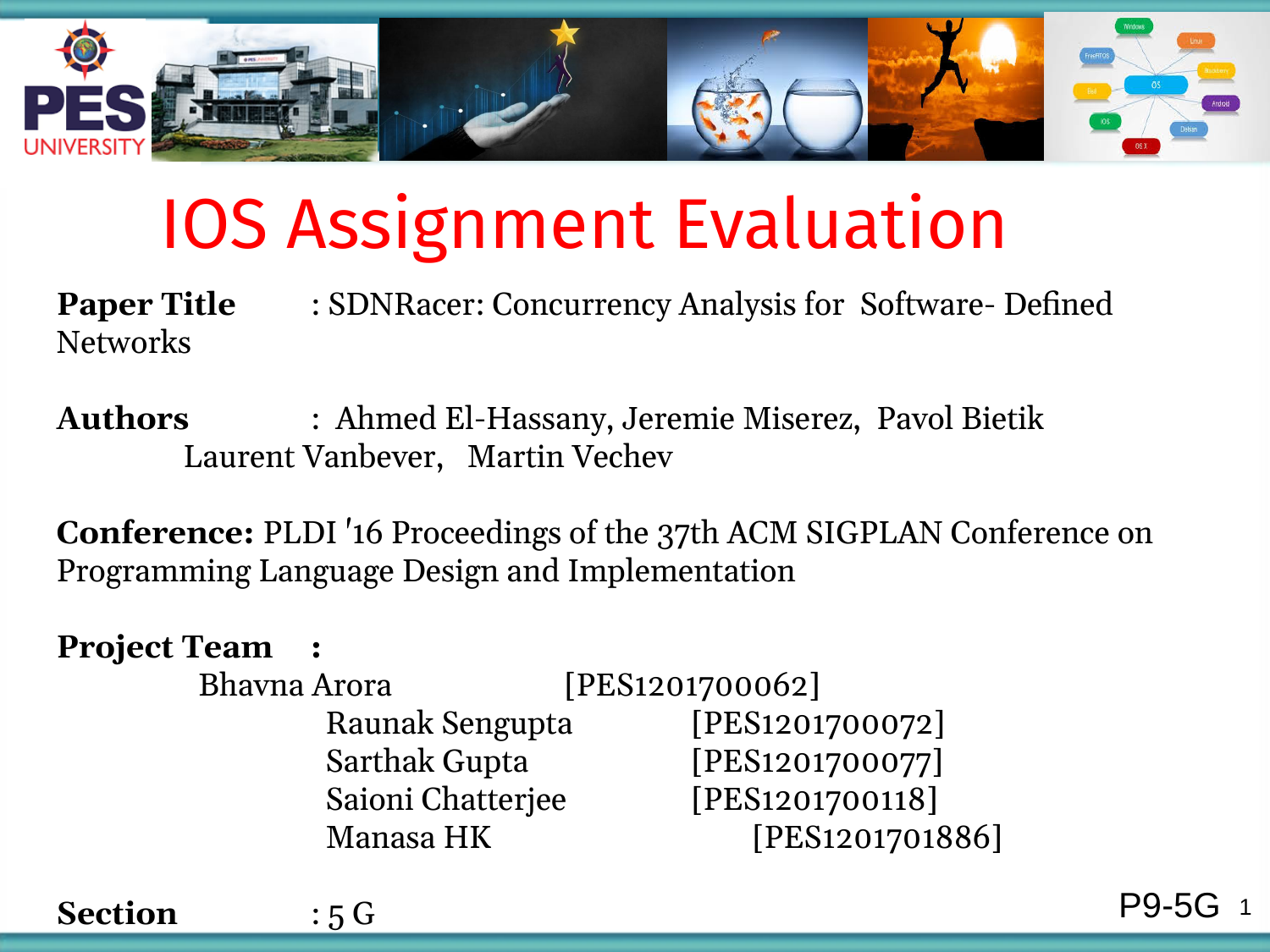

IOS Assignment Evaluation
Paper Title 	: SDNRacer: Concurrency Analysis for  Software- Defined Networks

Authors	:  Ahmed El-Hassany, Jeremie Miserez,  Pavol Bietik		Laurent Vanbever,   Martin Vechev

Conference: PLDI '16 Proceedings of the 37th ACM SIGPLAN Conference on Programming Language Design and Implementation

Project Team 	:
  Bhavna Arora		[PES1201700062]
		  Raunak Sengupta	[PES1201700072]
		  Sarthak Gupta		[PES1201700077]
		  Saioni Chatterjee 	[PES1201700118]
		  Manasa HK		        [PES1201701886]

Section 	: 5 G

P9-5G
1